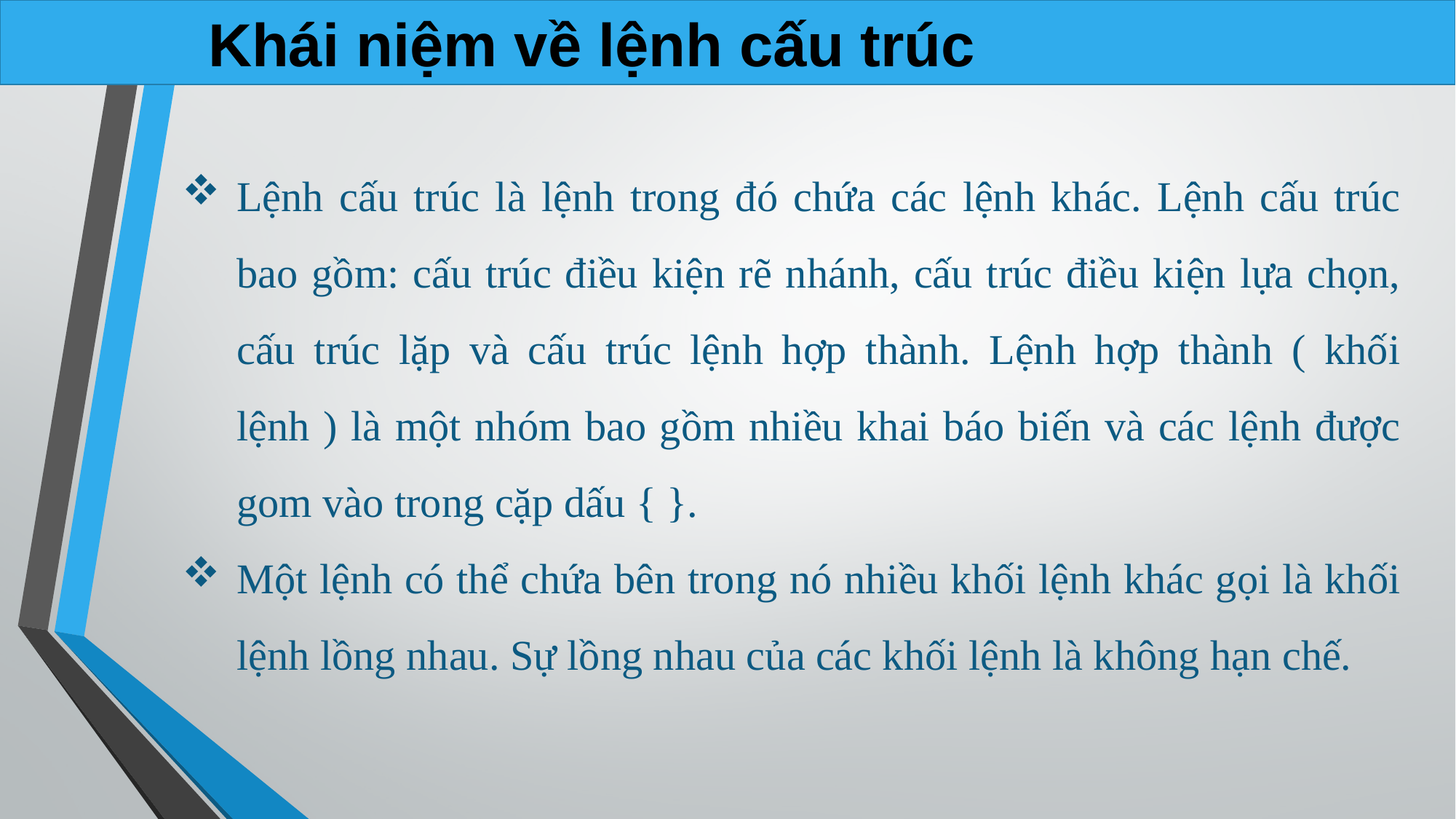

Khái niệm về lệnh cấu trúc
Lệnh cấu trúc là lệnh trong đó chứa các lệnh khác. Lệnh cấu trúc bao gồm: cấu trúc điều kiện rẽ nhánh, cấu trúc điều kiện lựa chọn, cấu trúc lặp và cấu trúc lệnh hợp thành. Lệnh hợp thành ( khối lệnh ) là một nhóm bao gồm nhiều khai báo biến và các lệnh được gom vào trong cặp dấu { }.
Một lệnh có thể chứa bên trong nó nhiều khối lệnh khác gọi là khối lệnh lồng nhau. Sự lồng nhau của các khối lệnh là không hạn chế.